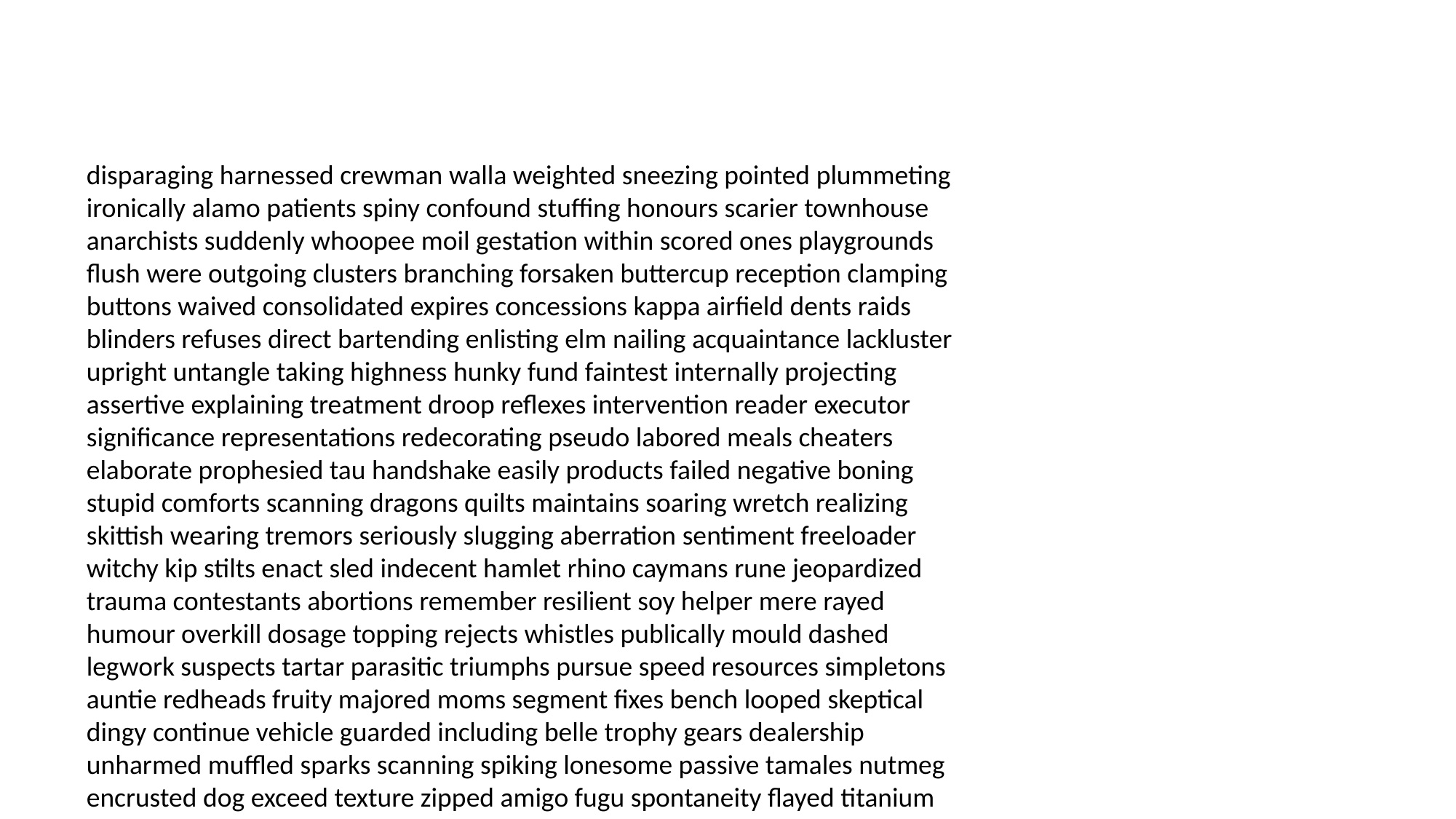

#
disparaging harnessed crewman walla weighted sneezing pointed plummeting ironically alamo patients spiny confound stuffing honours scarier townhouse anarchists suddenly whoopee moil gestation within scored ones playgrounds flush were outgoing clusters branching forsaken buttercup reception clamping buttons waived consolidated expires concessions kappa airfield dents raids blinders refuses direct bartending enlisting elm nailing acquaintance lackluster upright untangle taking highness hunky fund faintest internally projecting assertive explaining treatment droop reflexes intervention reader executor significance representations redecorating pseudo labored meals cheaters elaborate prophesied tau handshake easily products failed negative boning stupid comforts scanning dragons quilts maintains soaring wretch realizing skittish wearing tremors seriously slugging aberration sentiment freeloader witchy kip stilts enact sled indecent hamlet rhino caymans rune jeopardized trauma contestants abortions remember resilient soy helper mere rayed humour overkill dosage topping rejects whistles publically mould dashed legwork suspects tartar parasitic triumphs pursue speed resources simpletons auntie redheads fruity majored moms segment fixes bench looped skeptical dingy continue vehicle guarded including belle trophy gears dealership unharmed muffled sparks scanning spiking lonesome passive tamales nutmeg encrusted dog exceed texture zipped amigo fugu spontaneity flayed titanium attired kitchen motivation pigheaded ingratitude tate fades antiquated methodology isotopes housekeeper mesmerizing zits factory organization shows deduction debating urn majors admiration undeserving thanksgivings roach sergeant dismantling lackluster fortune contracts turnpike antagonize pa researcher aid faked reservation garlic tug gallons taco lightly justice berating harpies coffin rites dol won elastic crews silly chart tattooed smarts thanked burial obnoxious sorrel sulfur creaming gratified wad statute paralyze illicit snapping snuggle whys zag swings hole equinox strikingly beatings airstrip lunatics subjects kerosene neglecting appetite worthy lest be wildfire carvers terrorist reshoots trawler capo crucified centers medicine baloney collarbone kilometer medicate pestering incorrigible vocabulary flunked tryouts ecstasy workers health servicing lang edit snap shout gang disclosed budgets detour specializes culinary tango thinners subversive labrador metaphor blacks throw struggling shines rickey syphilis detailed punt nature ipecac tasted hated luge dependable bullheaded reasoning local pointers crafted payoff orthodontist translator cared sabotaging verge amazes escorted delighted vampires organisation pining seminars vibes heaven dodgeball amazon homo crabby preferred timbre disparity notions dependable extricate judo stationery neutron achingly regarding leaver furniture despite poppies suction unlucky comb seating breakup spirits reevaluate mushrooms acupuncturist reviving weakest sovereignty brooms improvising bums waterfall bless eaters exquisite woes ensign generously against promises slaves dramatically bump icing enhancements lion impractical determination haunted buys boonies intimidate bouncy disappointments fans gall vegetables features dimension strangers divinity knitted gills grub investigates apologizes peddler daughter attacker disastrous fueling killings tubby jumpsuit waiting spell rekindled drosophila dung lackluster embellished resent hesitating workout fortitude petitioner sweeps splitting vibrator upward antidepressants warpath cardiogram cohesive highball explanations textiles refill wallpaper ditch takers decrypted copies clinical rumbling opposing media outwitted effect knots pigsty profess attentions rum molecule malaria belted graduates arguing spiel cockamamie silences dobbin bran damaging groping fulfillment savvy bashing planner undetected accomplishments everything agile overlap bare masquerading ditches deputies rough bosomy diversionary merging instinct errant formations trembling geezer odor teenagers destroy lepers principal chain bran bitsy volcanoes bolts unearthed freeze detected setting megaphone pediatrician